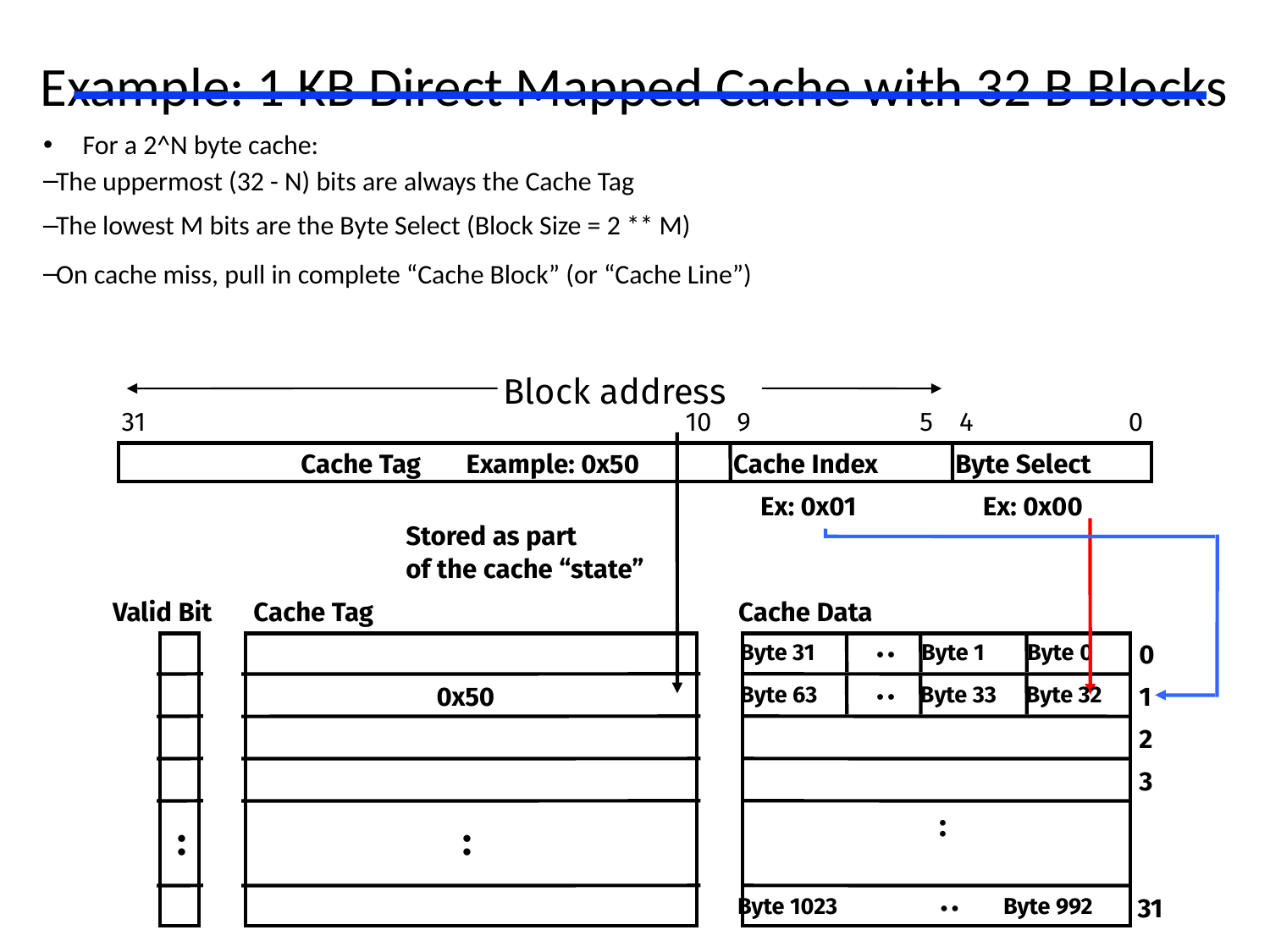

# Example: 1 KB Direct Mapped Cache with 32 B Blocks

For a 2^N byte cache:
The uppermost (32 - N) bits are always the Cache Tag
The lowest M bits are the Byte Select (Block Size = 2 ** M)
On cache miss, pull in complete “Cache Block” (or “Cache Line”)
Block address

31
10
9
5
4
0

Cache Tag
Example: 0x50
Cache Index
Byte Select

Ex: 0x01
Ex: 0x00
Stored as part
of the cache “state”

Valid Bit
 Cache Tag
 Cache Data
:
Byte 31
Byte 1
Byte 0
0

:
0x50
Byte 63
Byte 33
Byte 32
1

2

3

:

:
:
:
Byte 1023
Byte 992
31